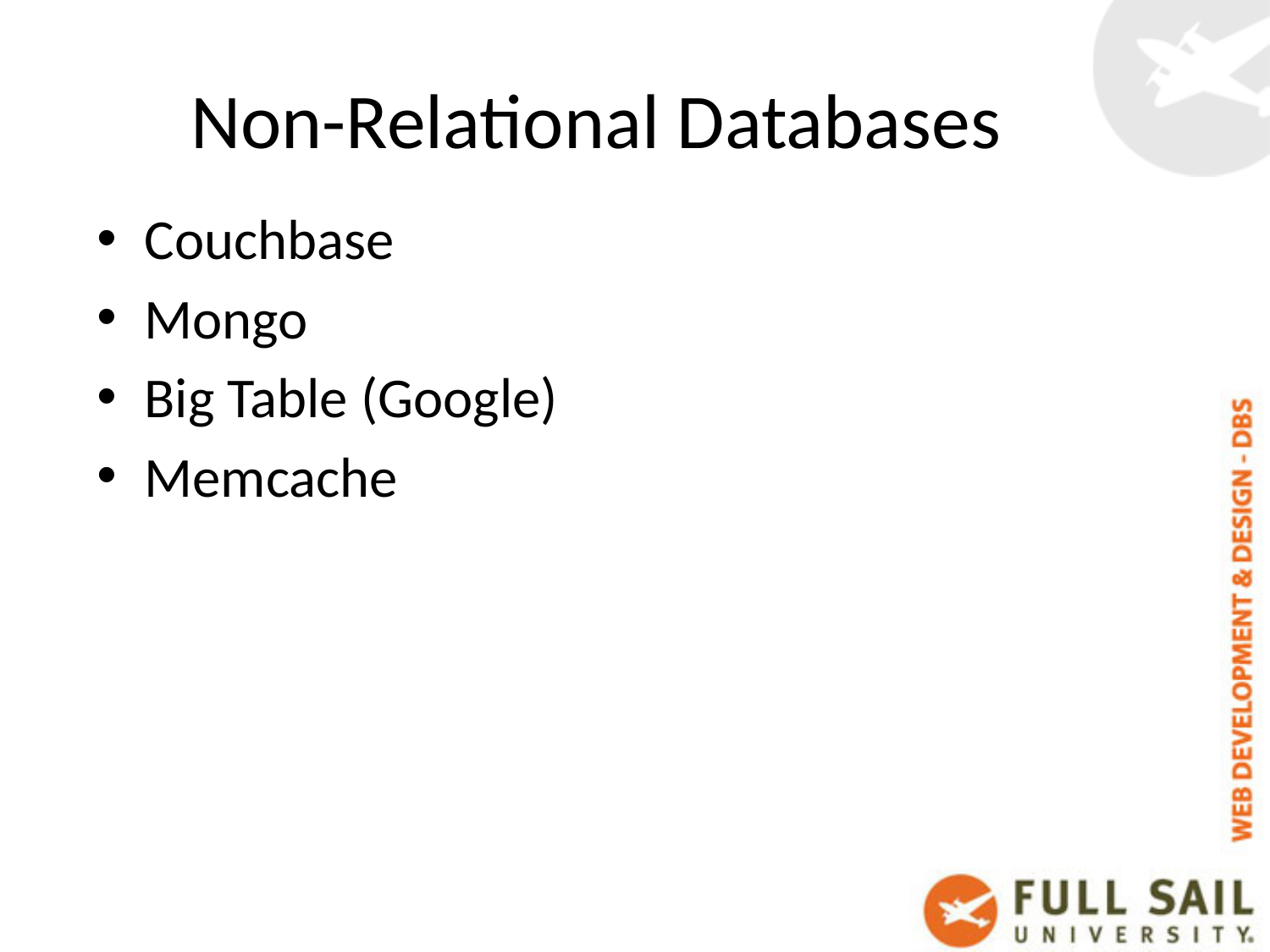

# Non-Relational Databases
Couchbase
Mongo
Big Table (Google)
Memcache